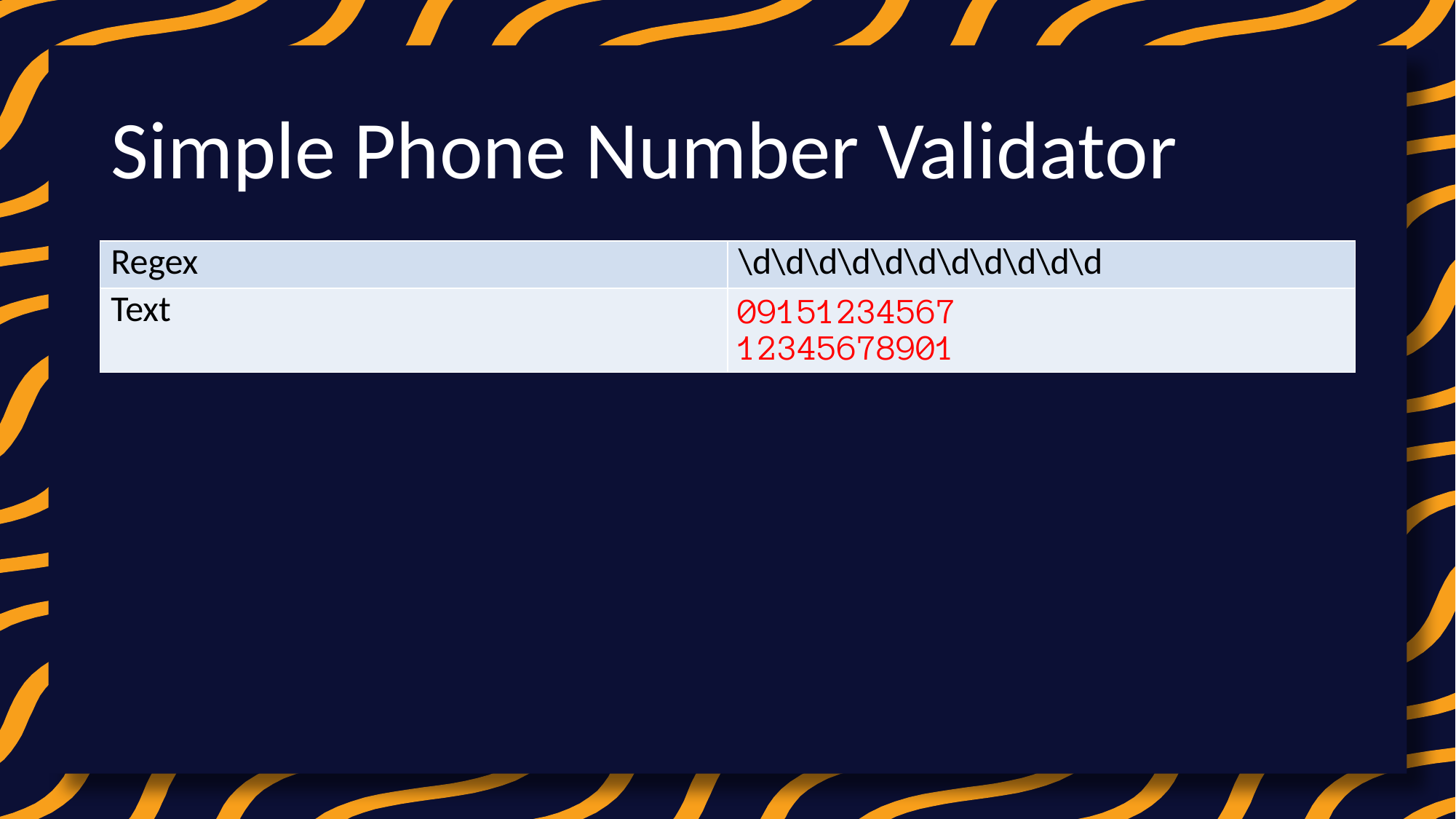

# Simple Phone Number Validator
| Regex | \d\d\d\d\d\d\d\d\d\d\d |
| --- | --- |
| Text | 09151234567 12345678901 |